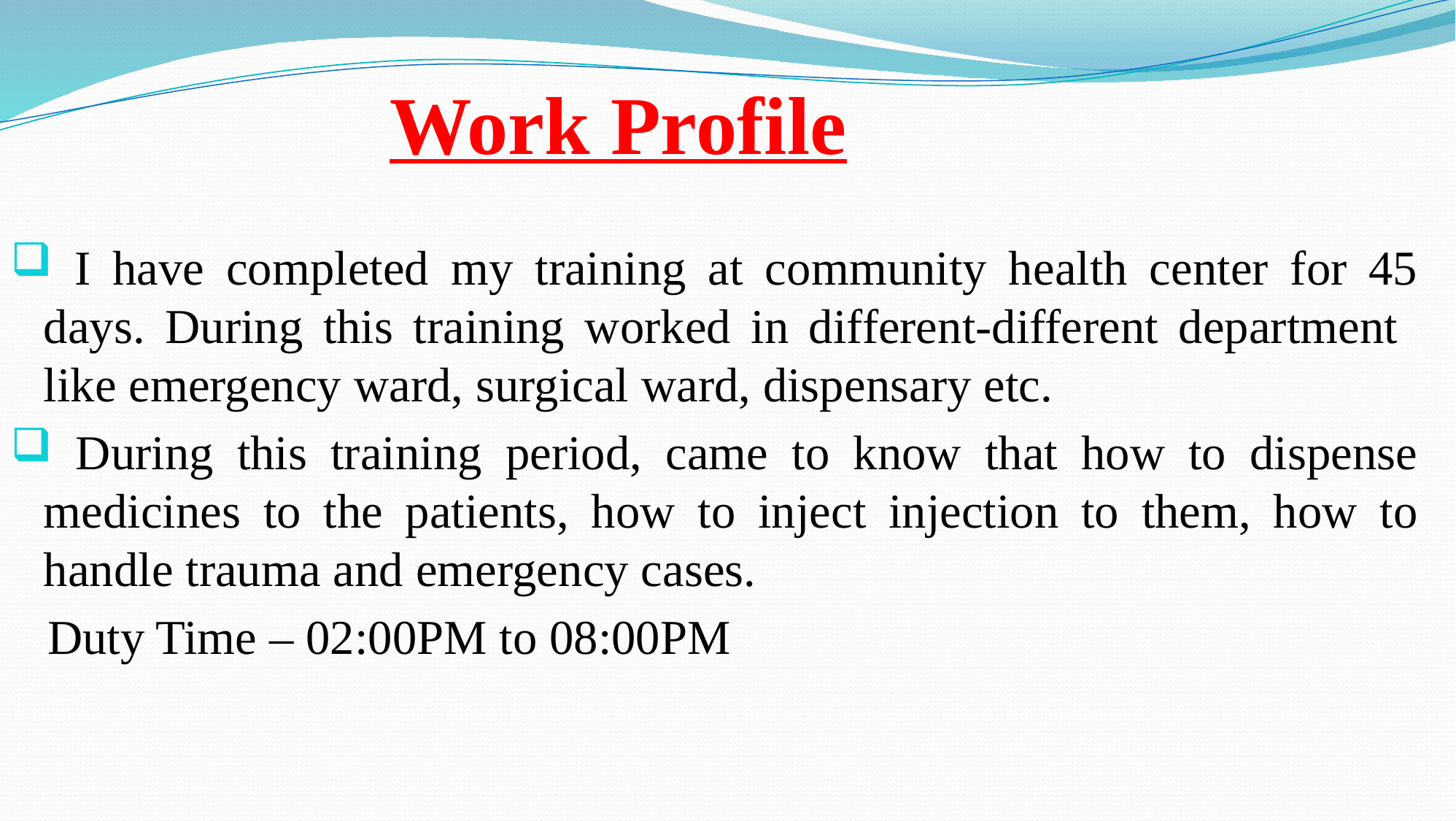

# Work Profile
 I have completed my training at community health center for 45 days. During this training worked in different-different department  like emergency ward, surgical ward, dispensary etc.
 During this training period, came to know that how to dispense medicines to the patients, how to inject injection to them, how to handle trauma and emergency cases.
   Duty Time – 02:00PM to 08:00PM